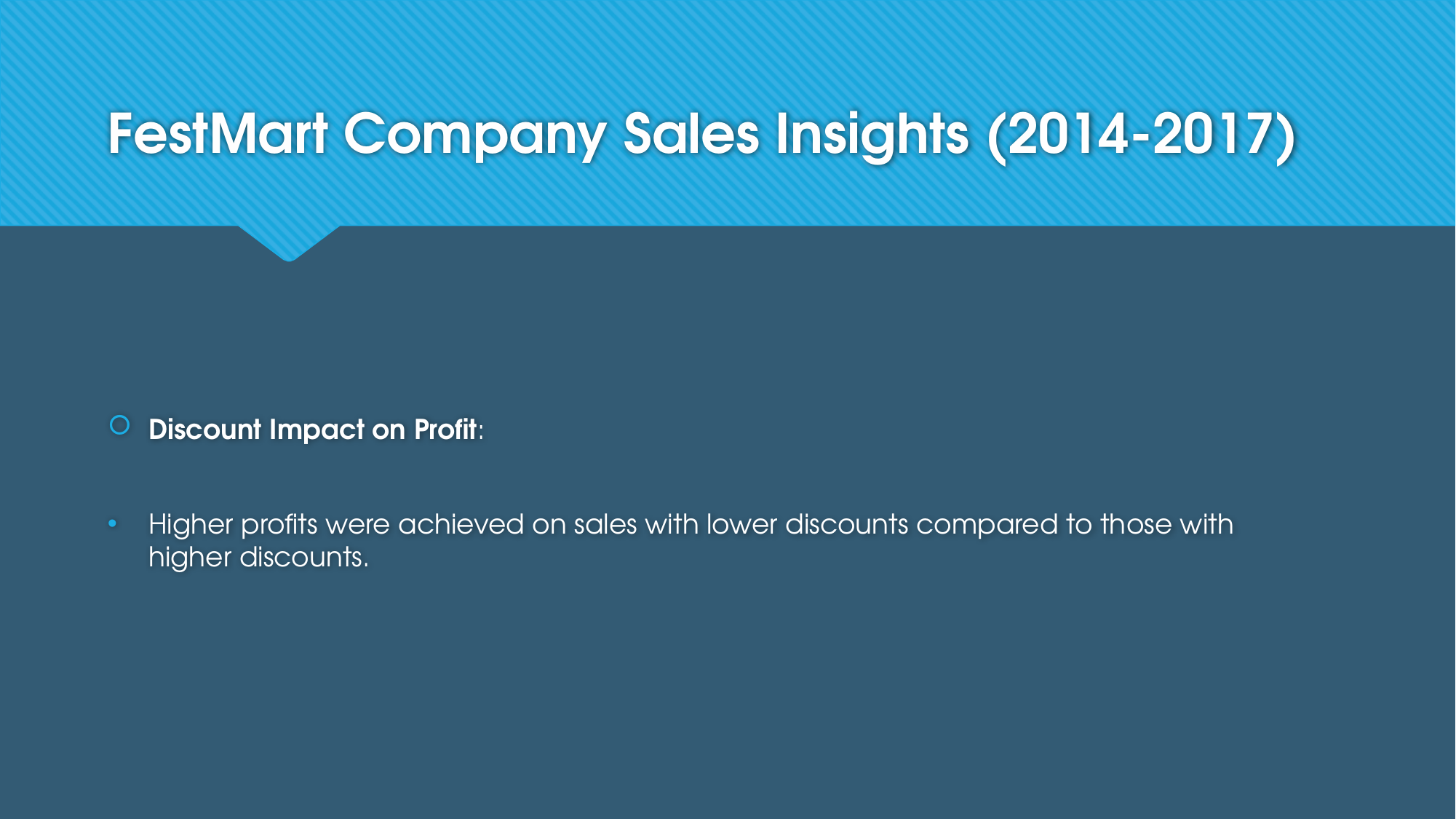

# FestMart Company Sales Insights (2014-2017)
Discount Impact on Profit:

Higher profits were achieved on sales with lower discounts compared to those with higher discounts.